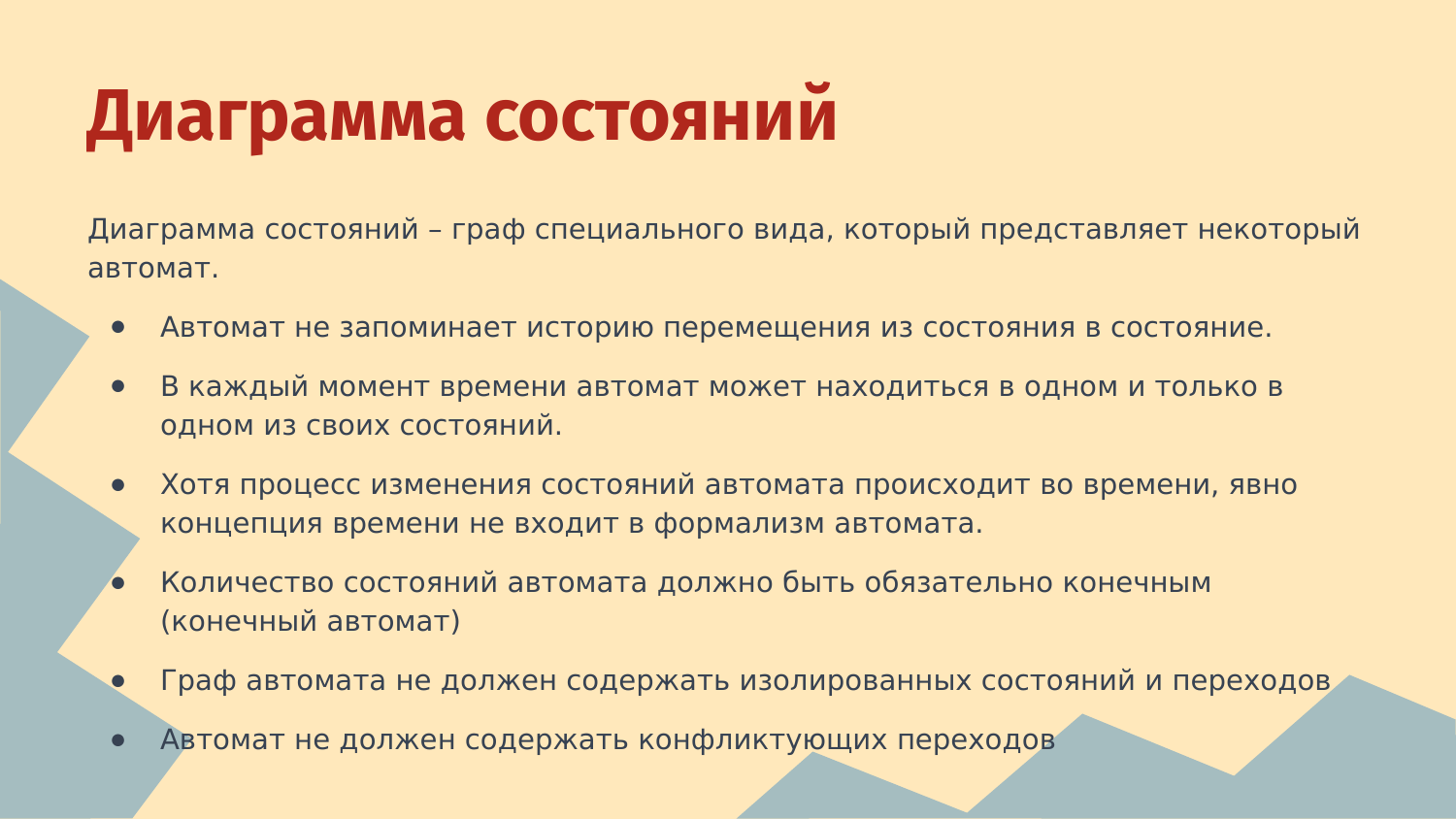

# Диаграмма состояний
Диаграмма состояний – граф специального вида, который представляет некоторый автомат.
Автомат не запоминает историю перемещения из состояния в состояние.
В каждый момент времени автомат может находиться в одном и только в одном из своих состояний.
Хотя процесс изменения состояний автомата происходит во времени, явно концепция времени не входит в формализм автомата.
Количество состояний автомата должно быть обязательно конечным (конечный автомат)
Граф автомата не должен содержать изолированных состояний и переходов
Автомат не должен содержать конфликтующих переходов